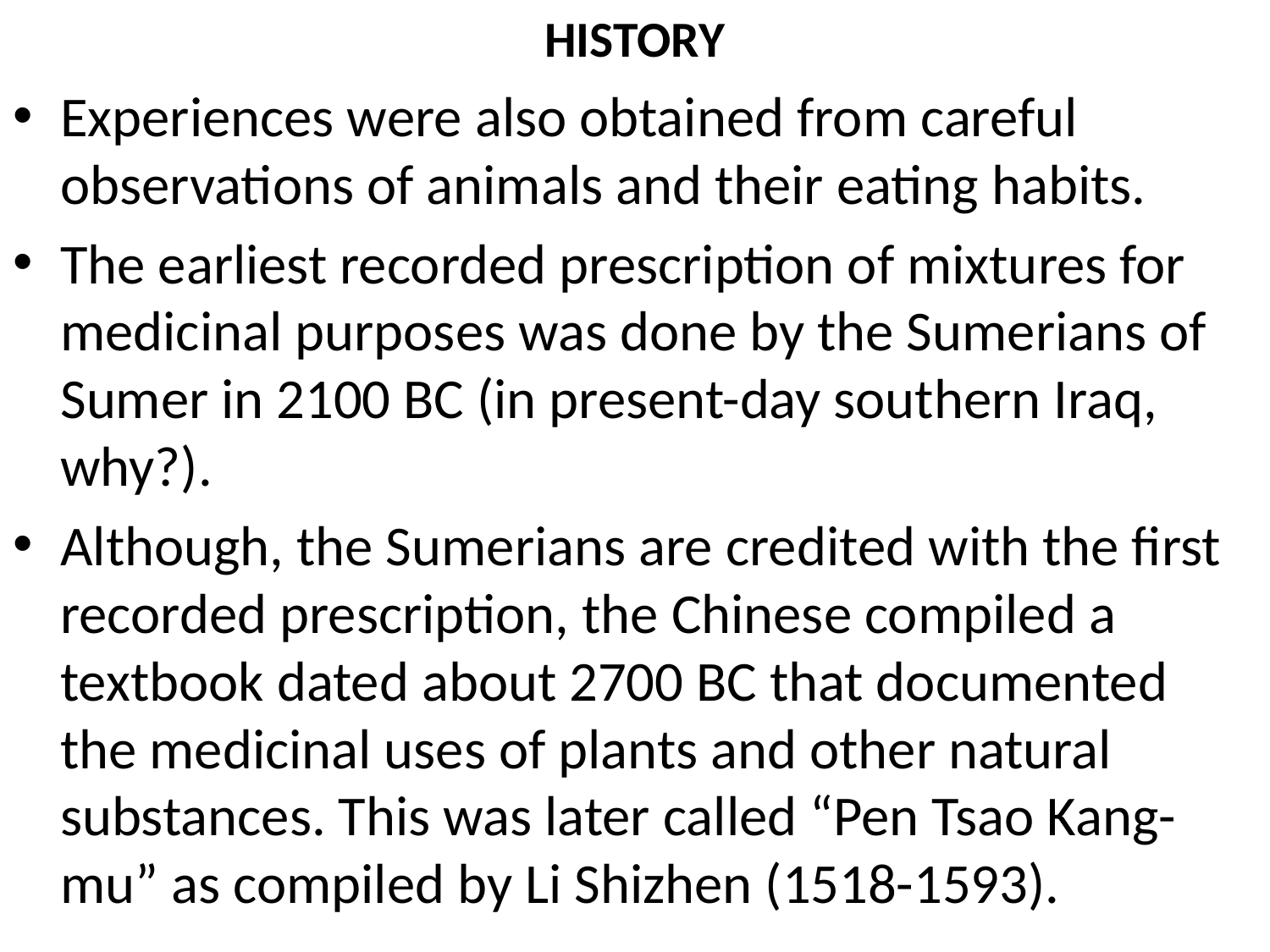

# HISTORY
Experiences were also obtained from careful observations of animals and their eating habits.
The earliest recorded prescription of mixtures for medicinal purposes was done by the Sumerians of Sumer in 2100 BC (in present-day southern Iraq, why?).
Although, the Sumerians are credited with the first recorded prescription, the Chinese compiled a textbook dated about 2700 BC that documented the medicinal uses of plants and other natural substances. This was later called “Pen Tsao Kang-mu” as compiled by Li Shizhen (1518-1593).